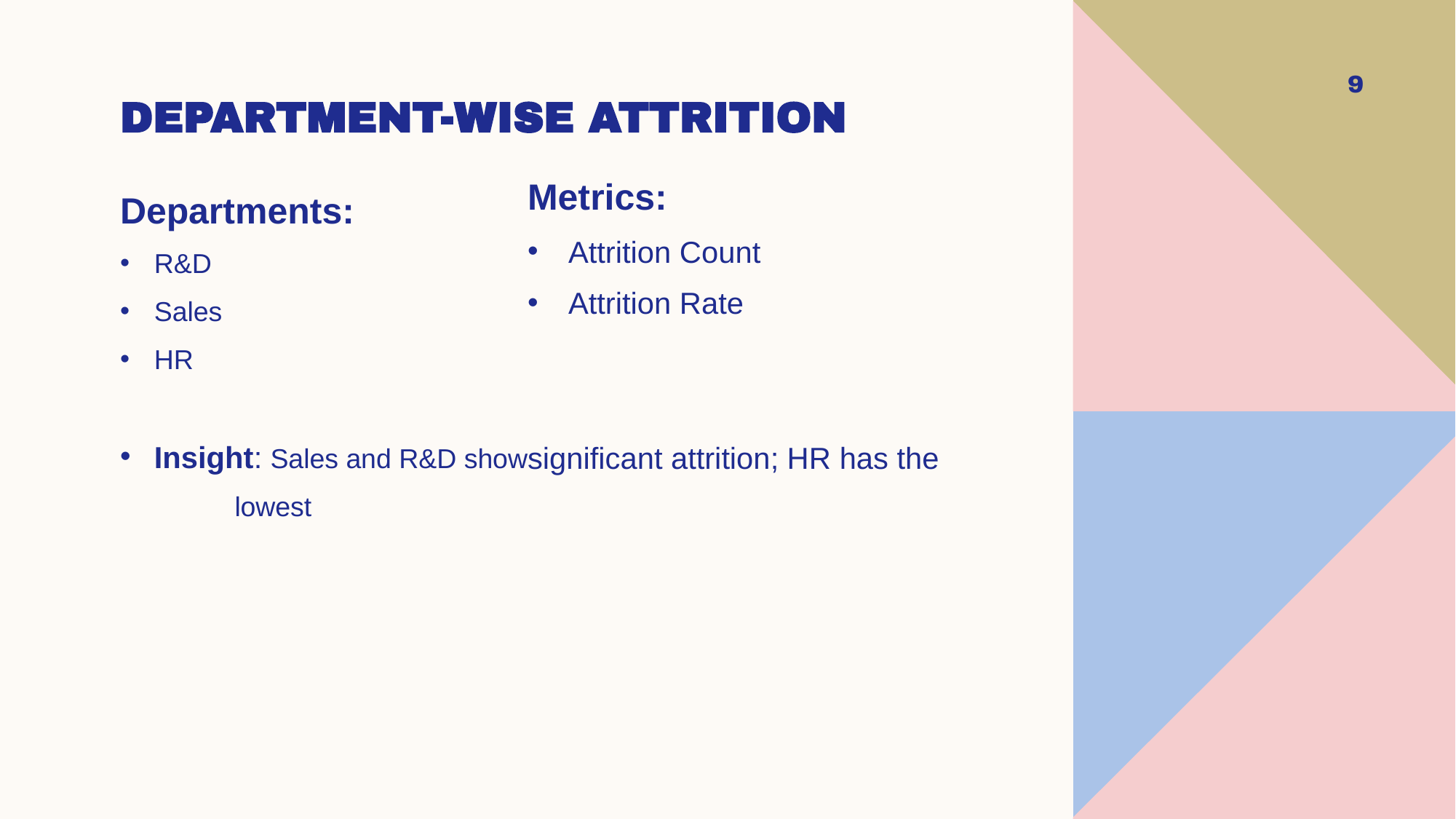

# Department-wise Attrition
9
Metrics:
Attrition Count
Attrition Rate

significant attrition; HR has the
Departments:
R&D
Sales
HR

Insight: Sales and R&D show
               lowest